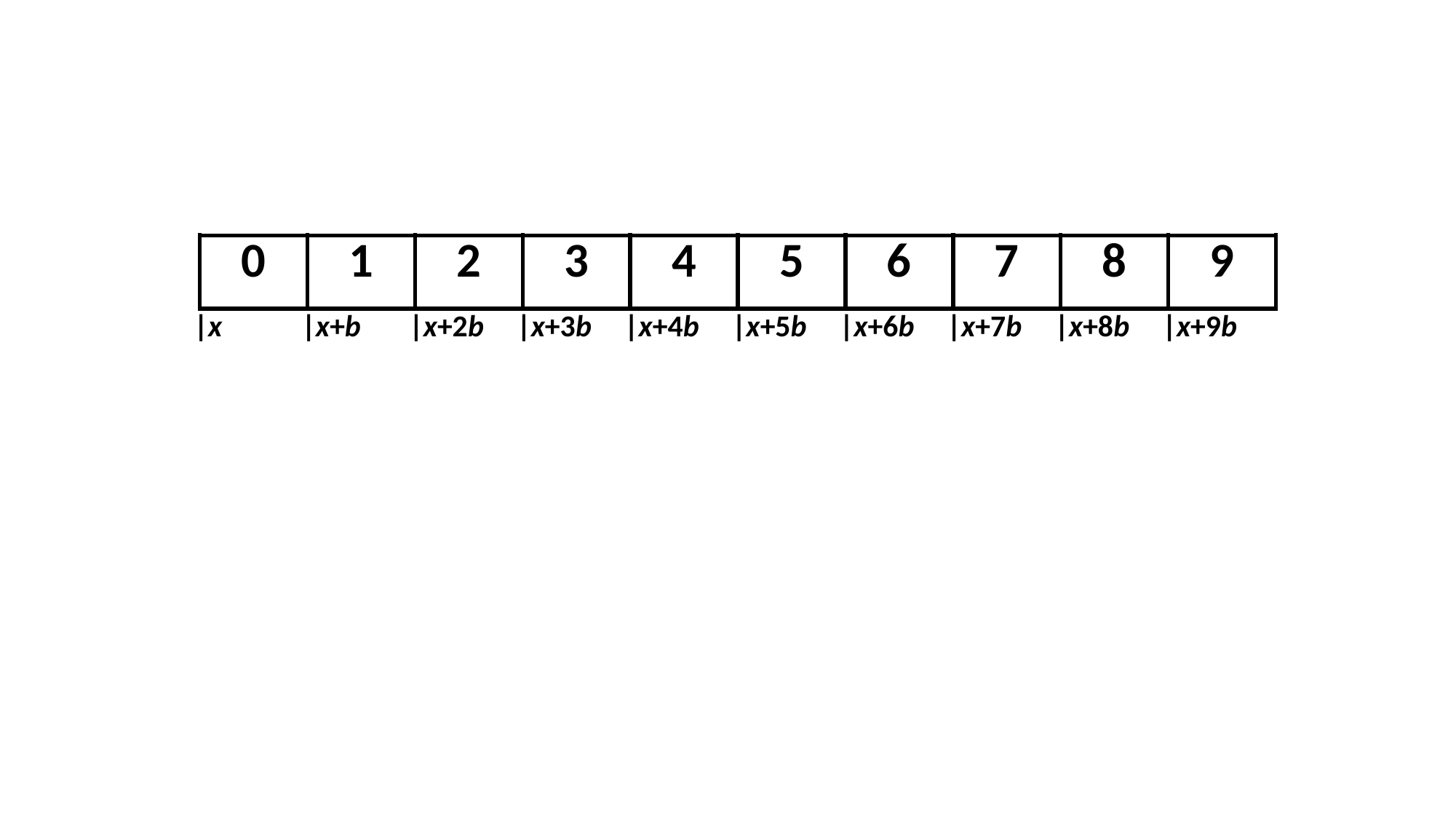

| 0 | 1 | 2 | 3 | 4 | 5 | 6 | 7 | 8 | 9 |
| --- | --- | --- | --- | --- | --- | --- | --- | --- | --- |
| |x | |x+b | |x+2b | |x+3b | |x+4b | |x+5b | |x+6b | |x+7b | |x+8b | |x+9b |
| --- | --- | --- | --- | --- | --- | --- | --- | --- | --- |